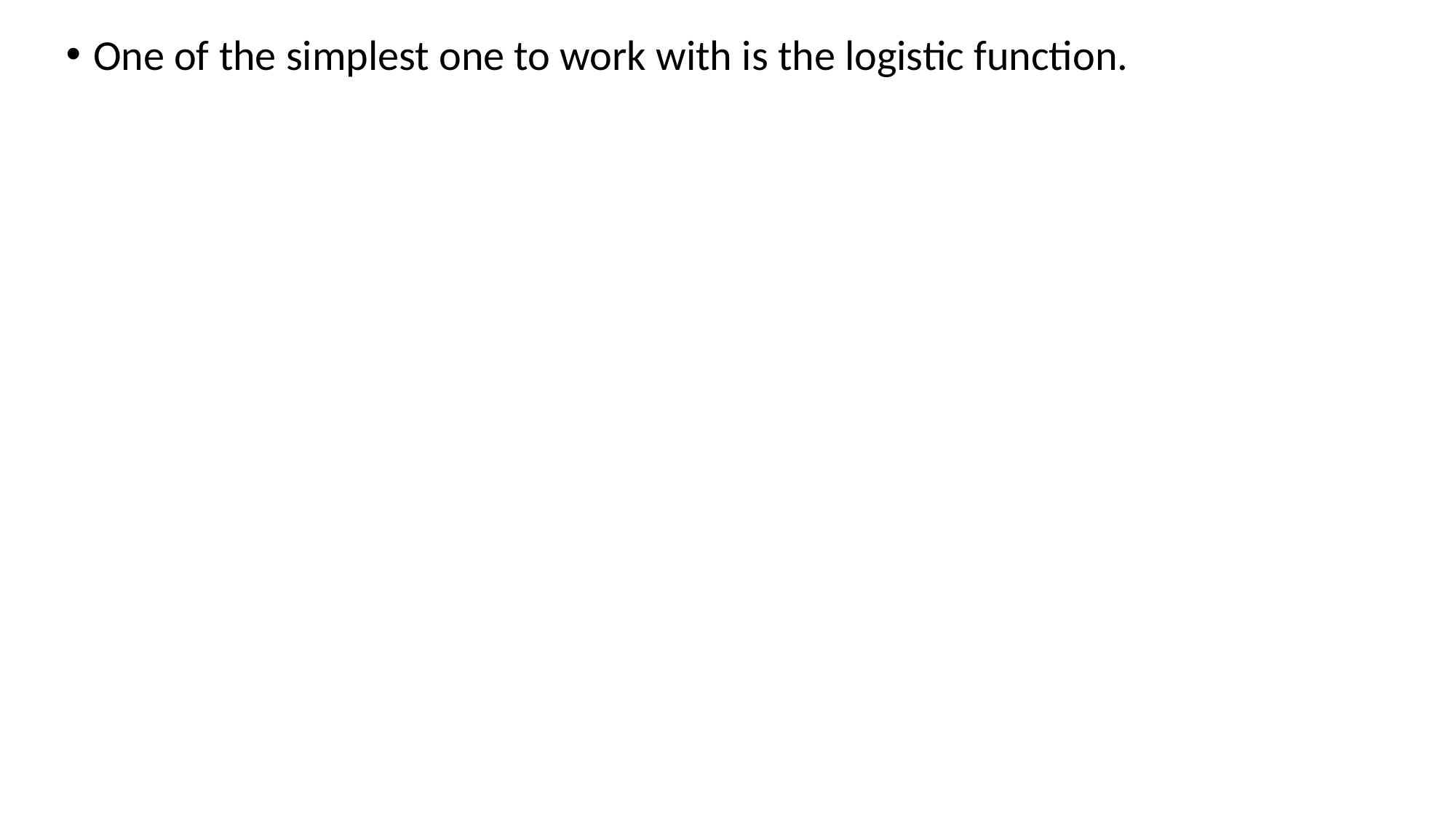

One of the simplest one to work with is the logistic function.